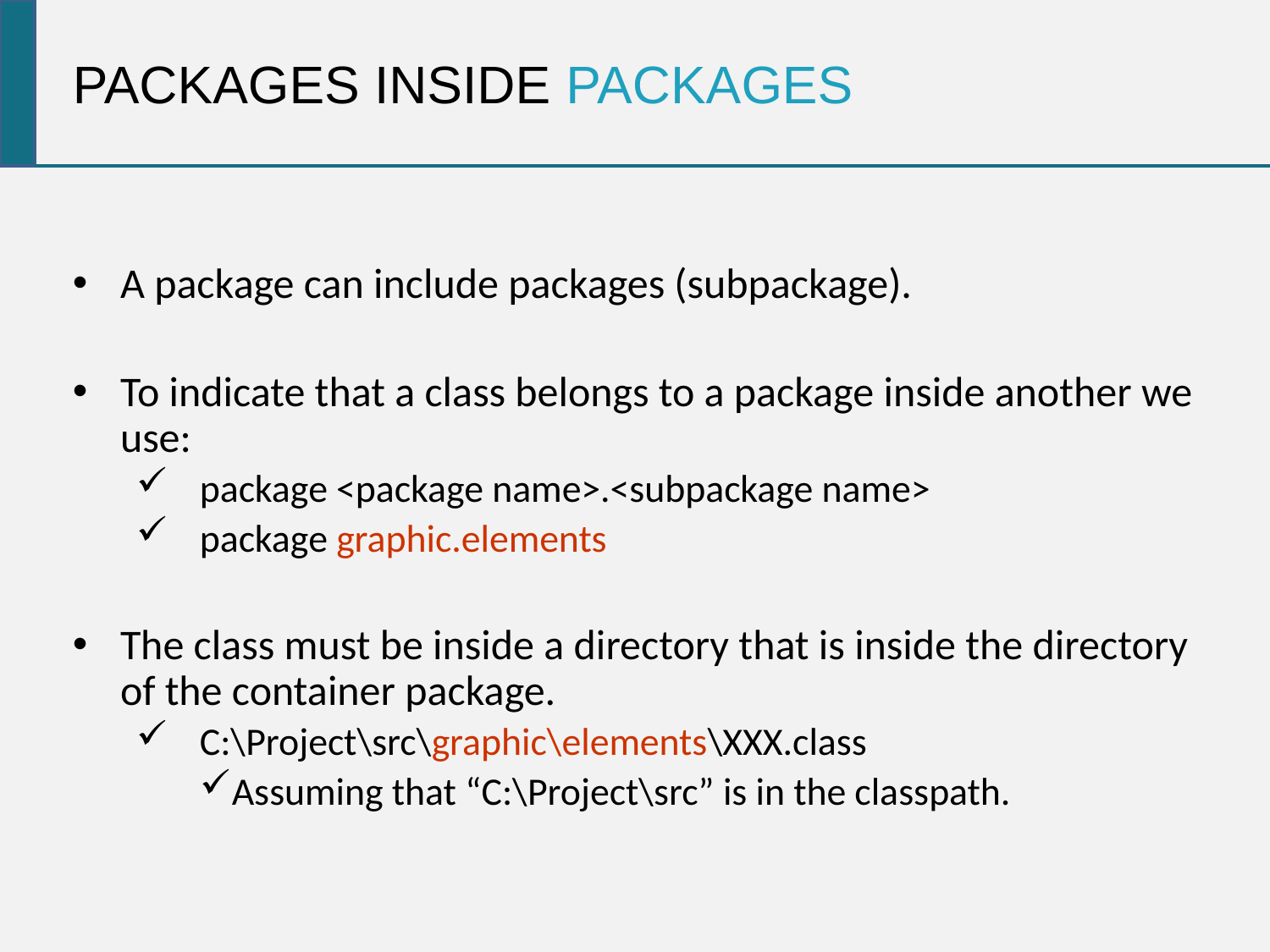

Packages inside packages

A package can include packages (subpackage).

To indicate that a class belongs to a package inside another we use:
package <package name>.<subpackage name>
package graphic.elements

The class must be inside a directory that is inside the directory of the container package.
C:\Project\src\graphic\elements\XXX.class
Assuming that “C:\Project\src” is in the classpath.